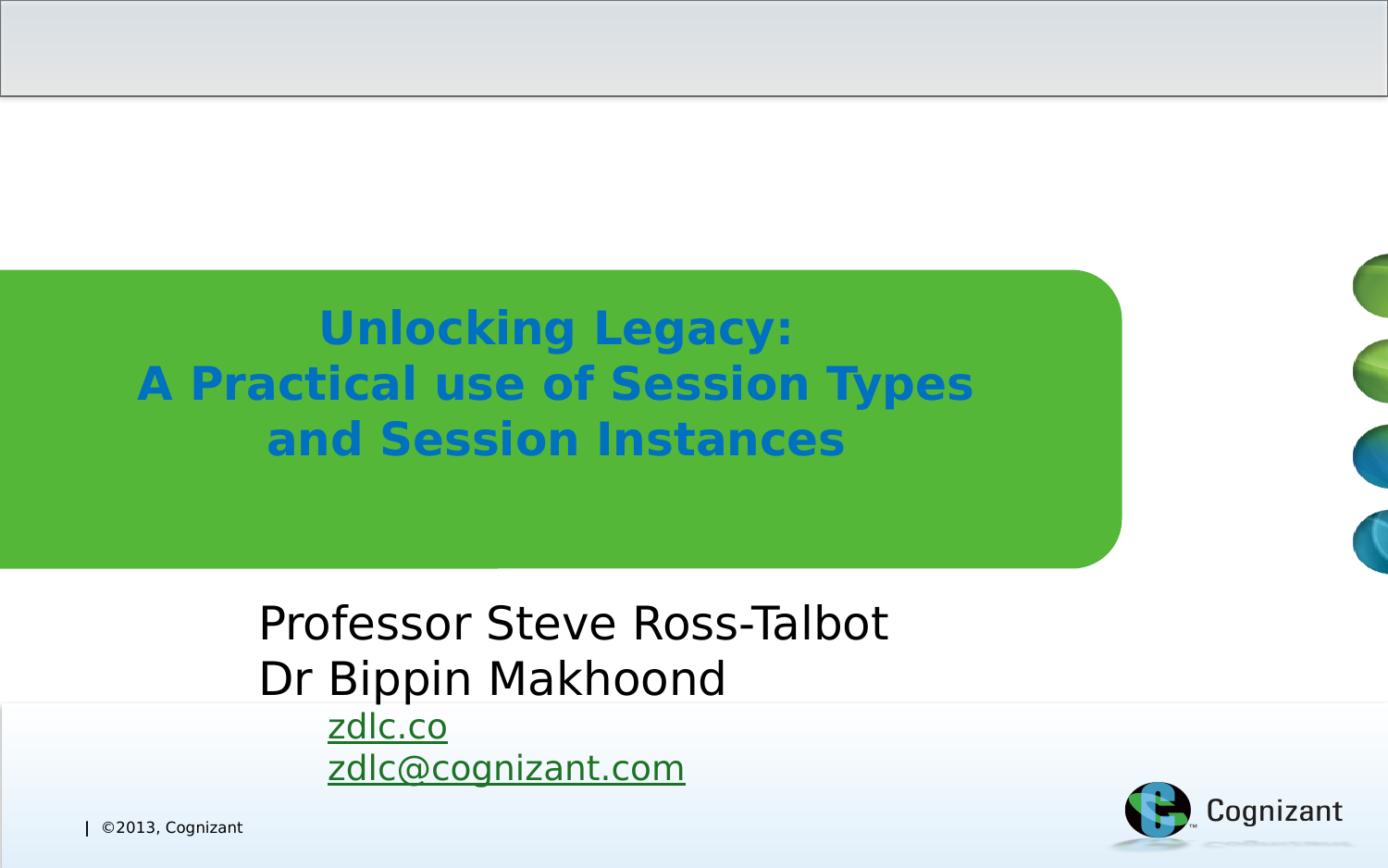

Unlocking Legacy:
A Practical use of Session Types and Session Instances
Professor Steve Ross-Talbot
Dr Bippin Makhoond
zdlc.co
zdlc@cognizant.com